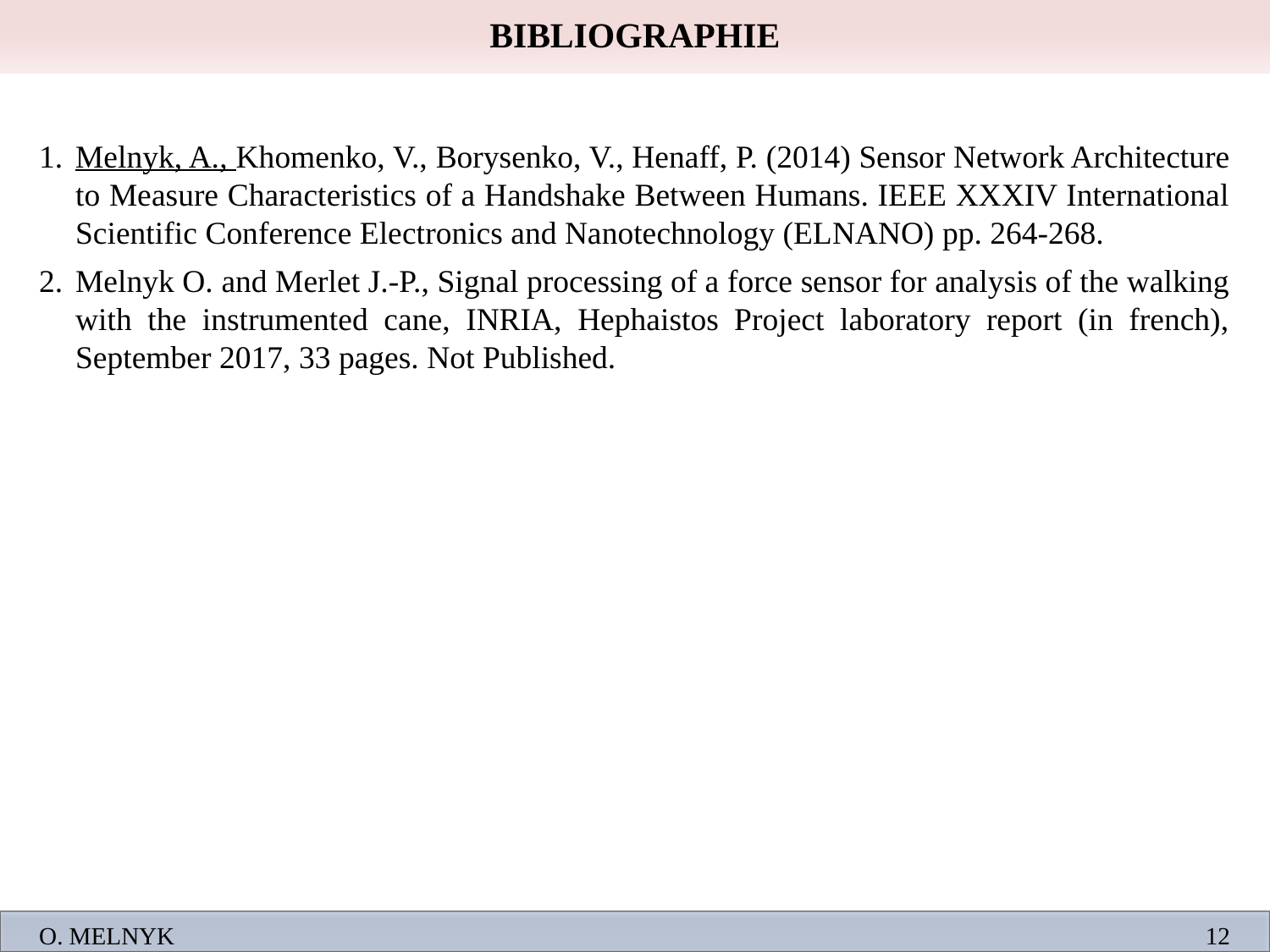

Bibliographie

Melnyk, A., Khomenko, V., Borysenko, V., Henaff, P. (2014) Sensor Network Architecture to Measure Characteristics of a Handshake Between Humans. IEEE XXXIV International Scientific Conference Electronics and Nanotechnology (ELNANO) pp. 264-268.
Melnyk O. and Merlet J.-P., Signal processing of a force sensor for analysis of the walking with the instrumented cane, INRIA, Hephaistos Project laboratory report (in french), September 2017, 33 pages. Not Published.

12
O. Melnyk